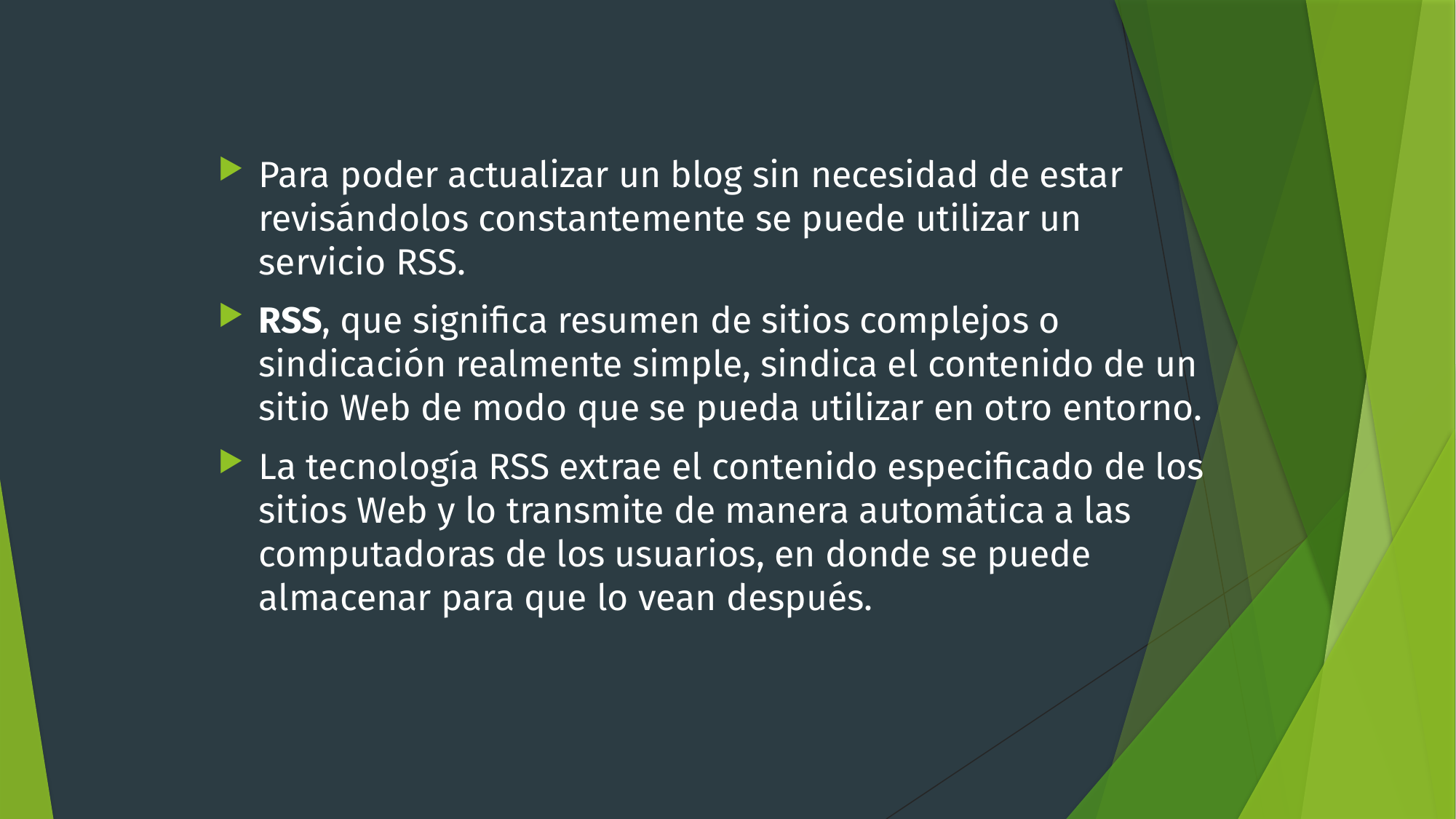

Para poder actualizar un blog sin necesidad de estar revisándolos constantemente se puede utilizar un servicio RSS.
RSS, que significa resumen de sitios complejos o sindicación realmente simple, sindica el contenido de un sitio Web de modo que se pueda utilizar en otro entorno.
La tecnología RSS extrae el contenido especificado de los sitios Web y lo transmite de manera automática a las computadoras de los usuarios, en donde se puede almacenar para que lo vean después.